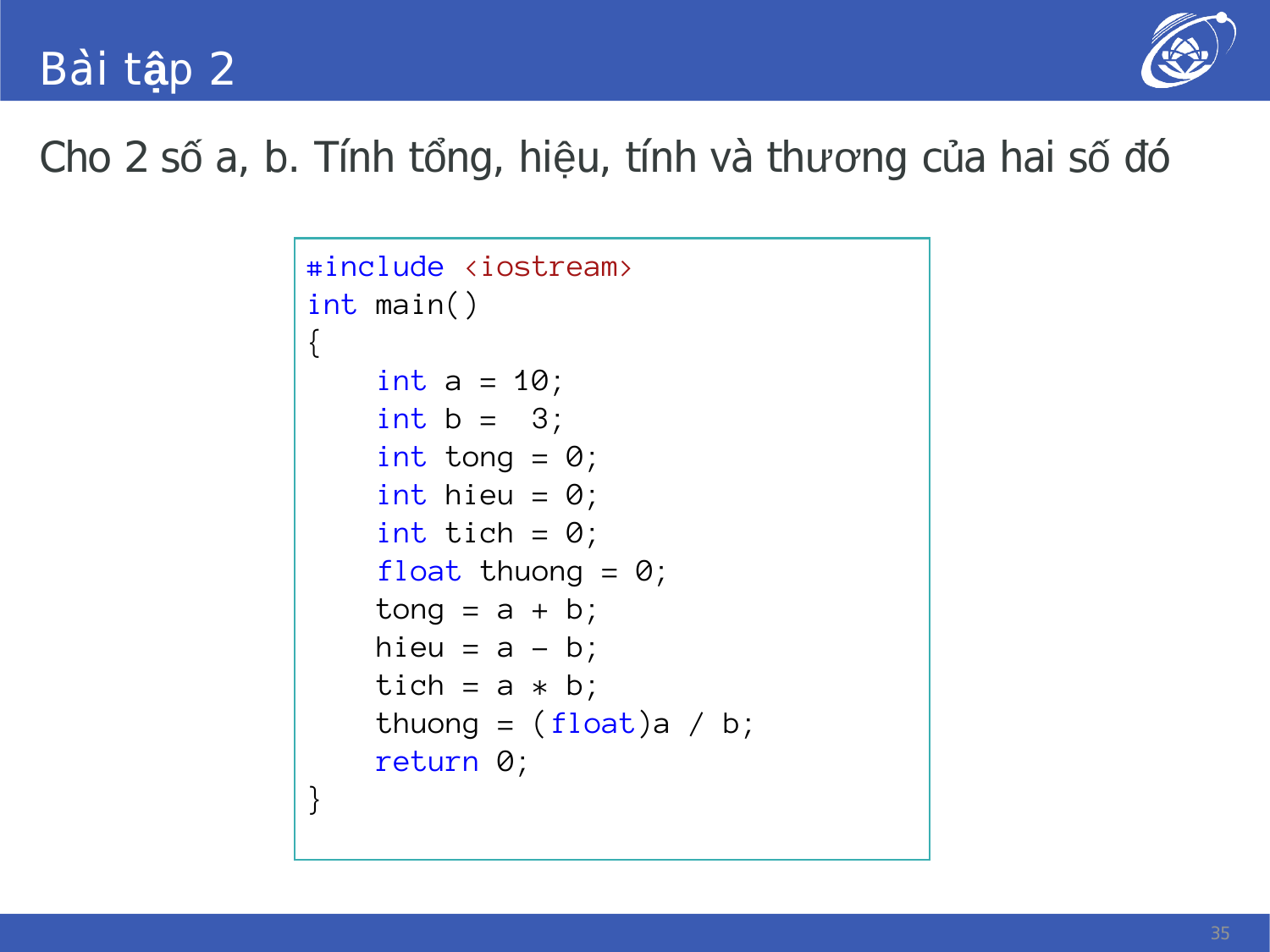

# Bài tập 2
Cho 2 số a, b. Tính tổng, hiệu, tính và thương của hai số đó
#include <iostream>
int main()
{
    int a = 10;
    int b =  3;
    int tong = 0;
    int hieu = 0;
    int tich = 0;
    float thuong = 0;
    tong = a + b;
    hieu = a - b;
    tich = a * b;
    thuong = (float)a / b;
    return 0;
}

35